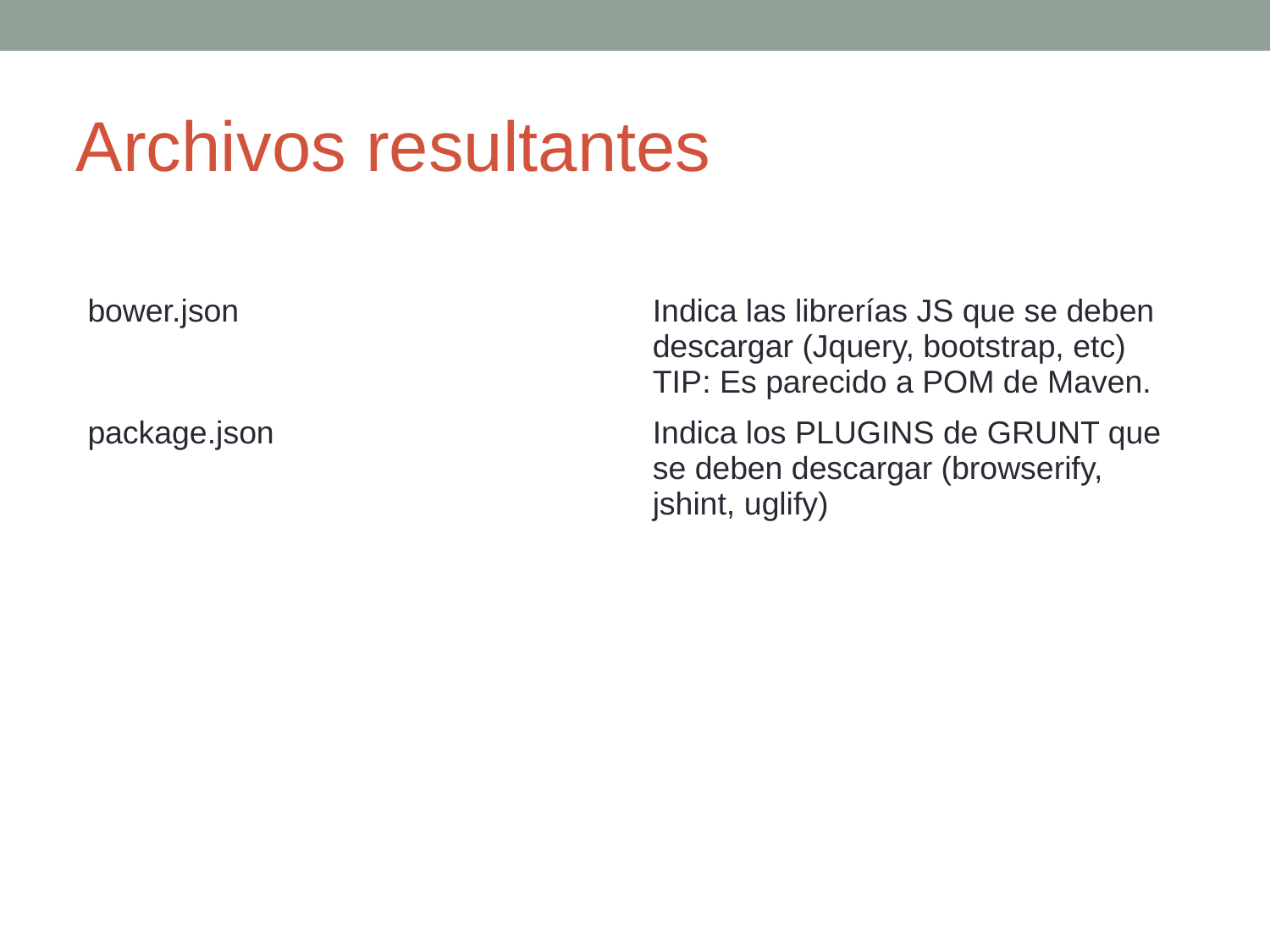

Archivos resultantes
|  |  |
| --- | --- |
| bower.json | Indica las librerías JS que se deben descargar (Jquery, bootstrap, etc) TIP: Es parecido a POM de Maven. |
| package.json | Indica los PLUGINS de GRUNT que se deben descargar (browserify, jshint, uglify) |